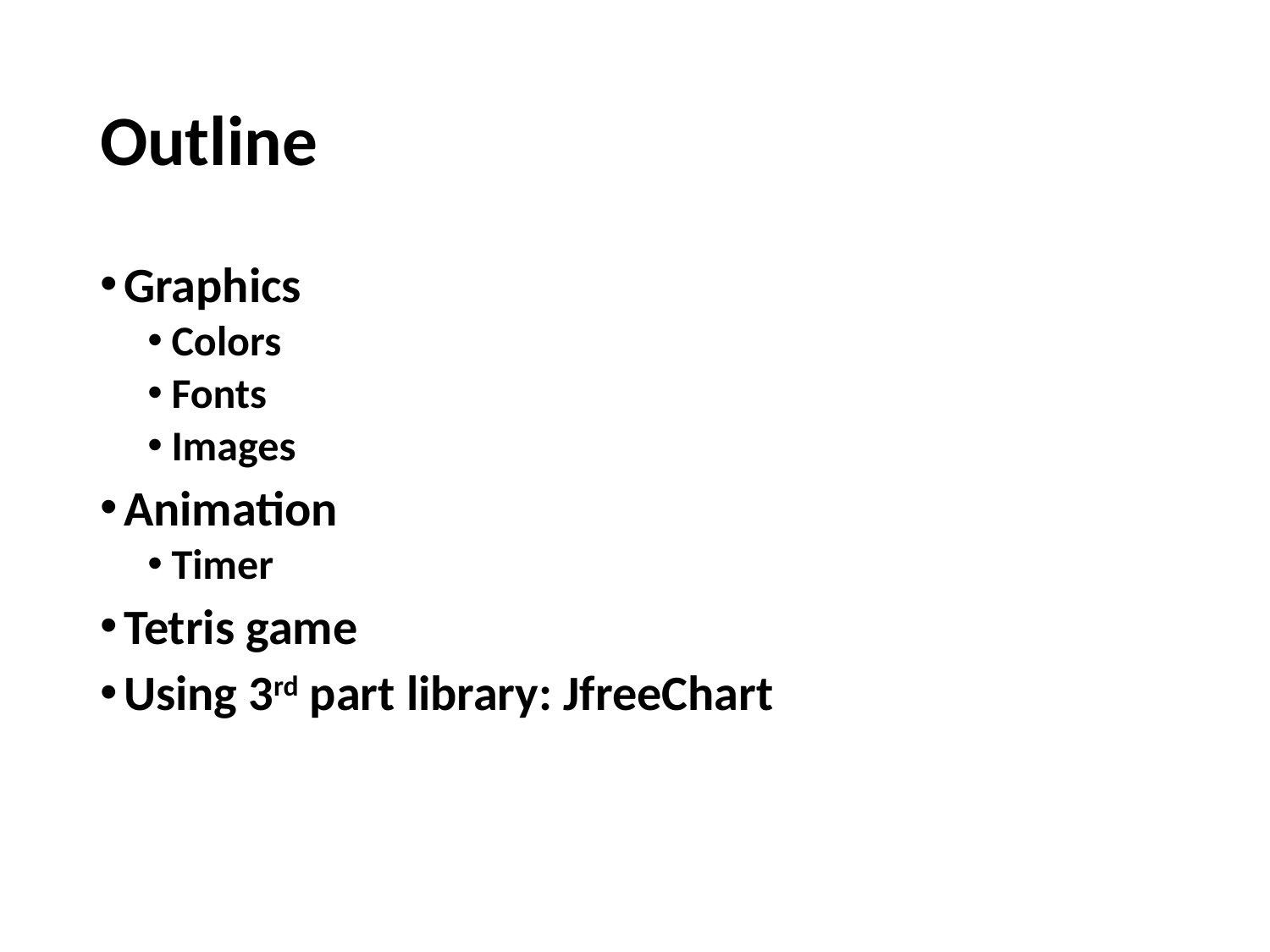

# Outline
Graphics
Colors
Fonts
Images
Animation
Timer
Tetris game
Using 3rd part library: JfreeChart